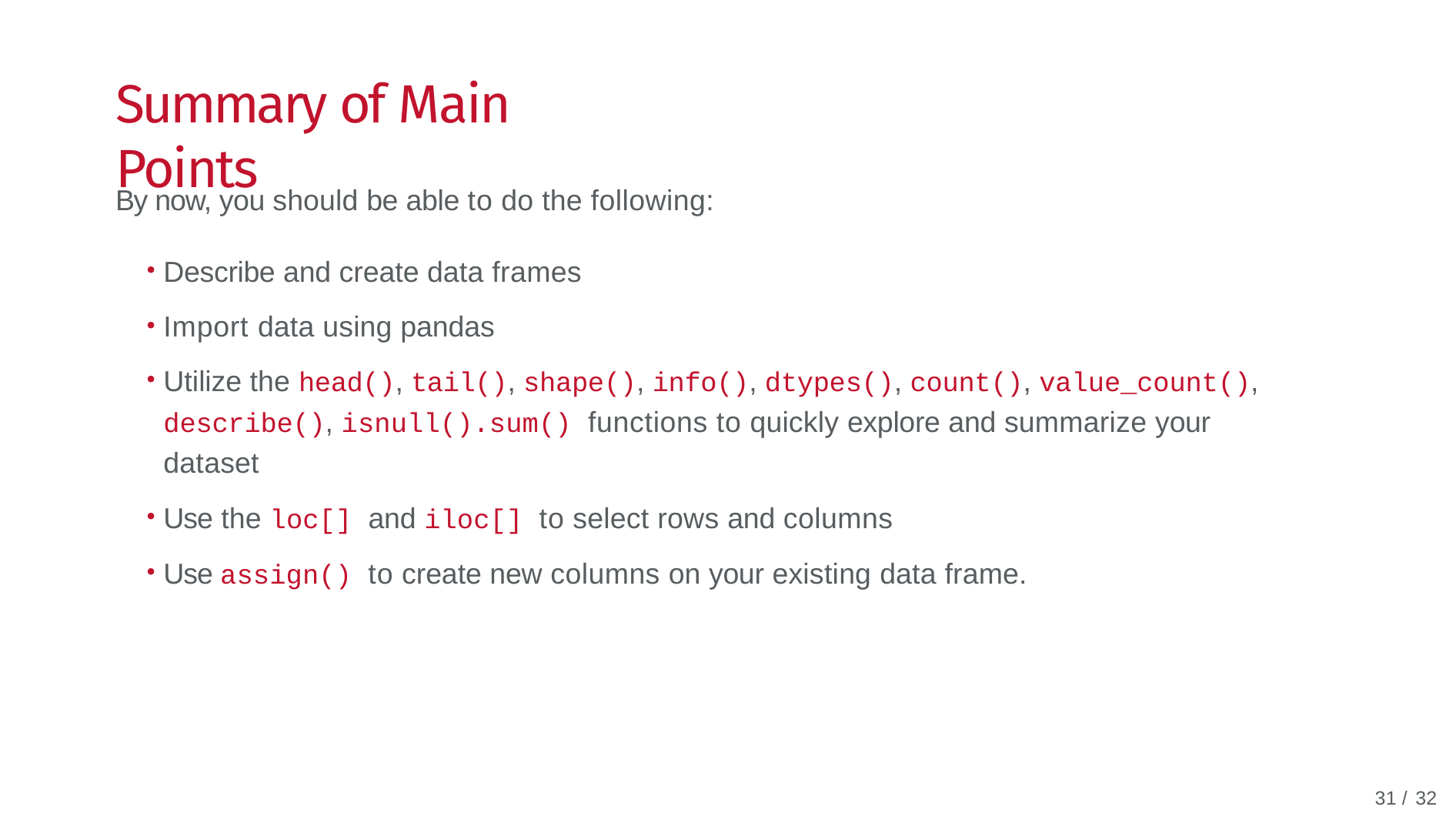

# Summary of Main Points
By now, you should be able to do the following:

Describe and create data frames
Import data using pandas
Utilize the head(), tail(), shape(), info(), dtypes(), count(), value_count(),  describe(), isnull().sum() functions to quickly explore and summarize your dataset
Use the loc[] and iloc[] to select rows and columns
Use assign() to create new columns on your existing data frame.
31 / 32